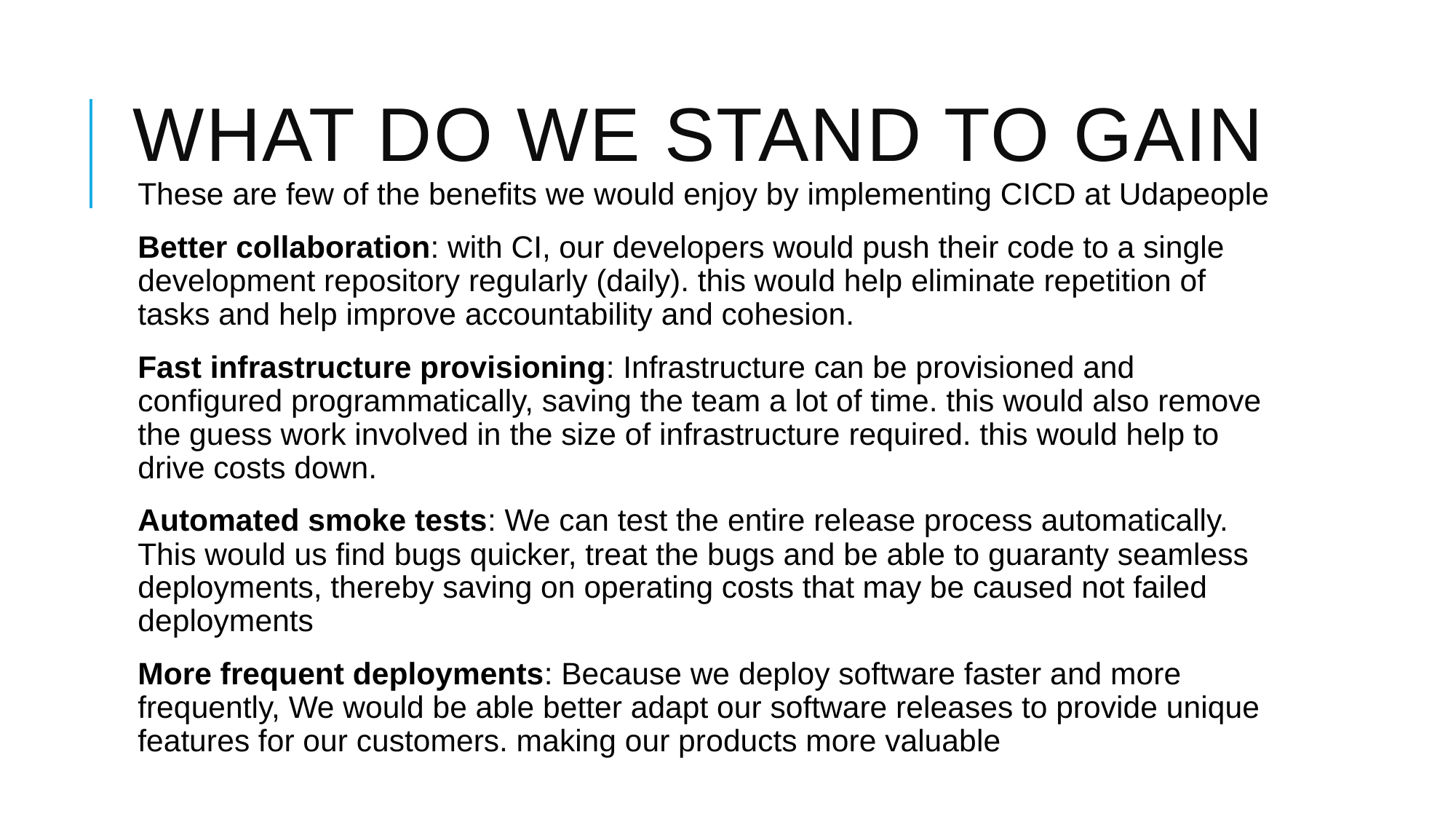

# What do We Stand to Gain
These are few of the benefits we would enjoy by implementing CICD at Udapeople
Better collaboration: with CI, our developers would push their code to a single development repository regularly (daily). this would help eliminate repetition of tasks and help improve accountability and cohesion.
Fast infrastructure provisioning: Infrastructure can be provisioned and configured programmatically, saving the team a lot of time. this would also remove the guess work involved in the size of infrastructure required. this would help to drive costs down.
Automated smoke tests: We can test the entire release process automatically. This would us find bugs quicker, treat the bugs and be able to guaranty seamless deployments, thereby saving on operating costs that may be caused not failed deployments
More frequent deployments: Because we deploy software faster and more frequently, We would be able better adapt our software releases to provide unique features for our customers. making our products more valuable